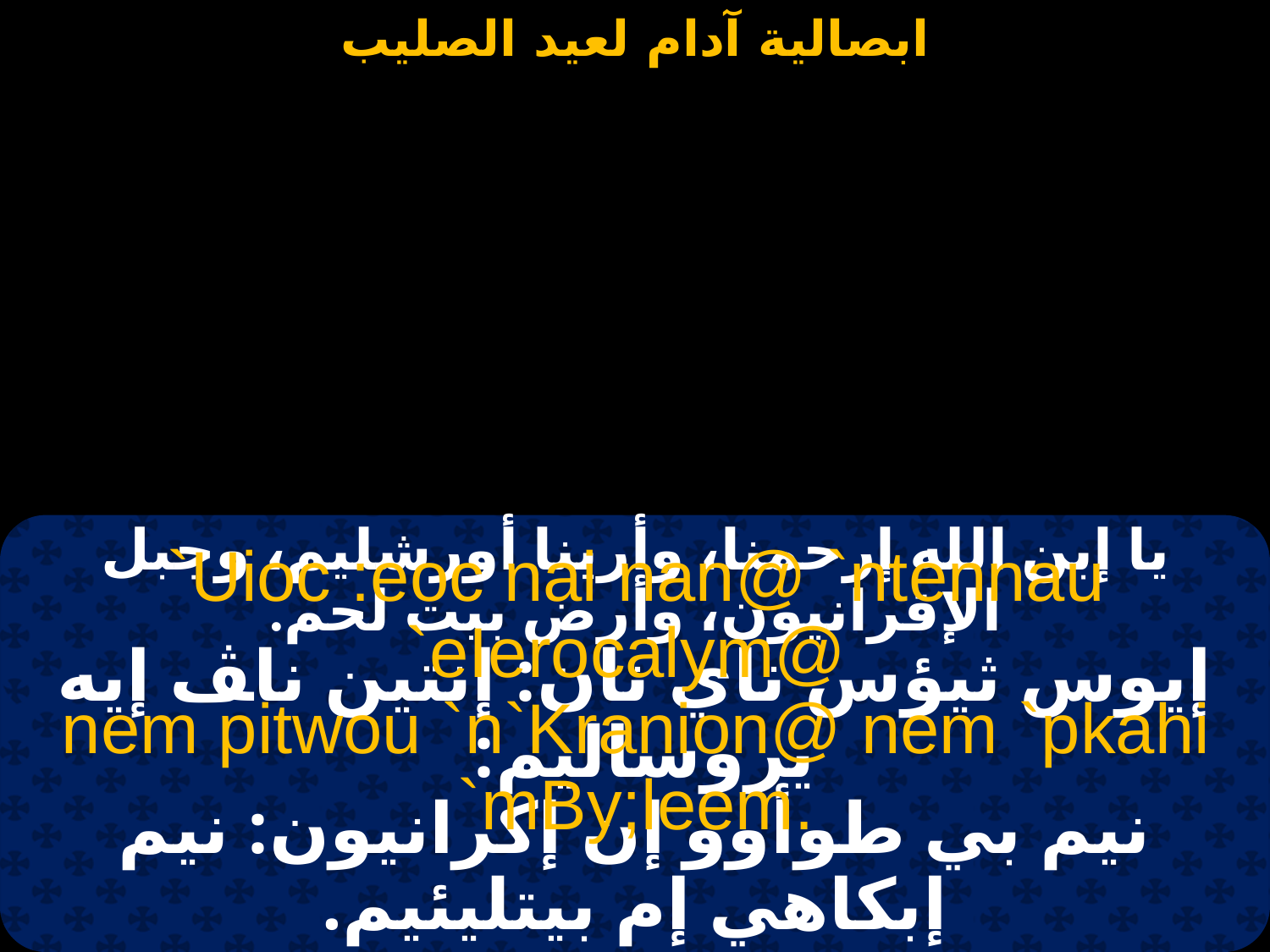

#
يا إبن الله إرحمنا، وأرينا أورشليم، وجبل الإقرانيون، وأرض بيت لحم.
`Uioc :eoc nai nan@ `ntennau `eIerocalym@
nem pitwou `n`Kranion@ nem `pkahi `mBy;leem.
إيوس ثيؤس ناي نان: إنتين ناﭫ إيه يروساليم:
نيم بي طوأوو إن إكرانيون: نيم إبكاهي إم بيتليئيم.